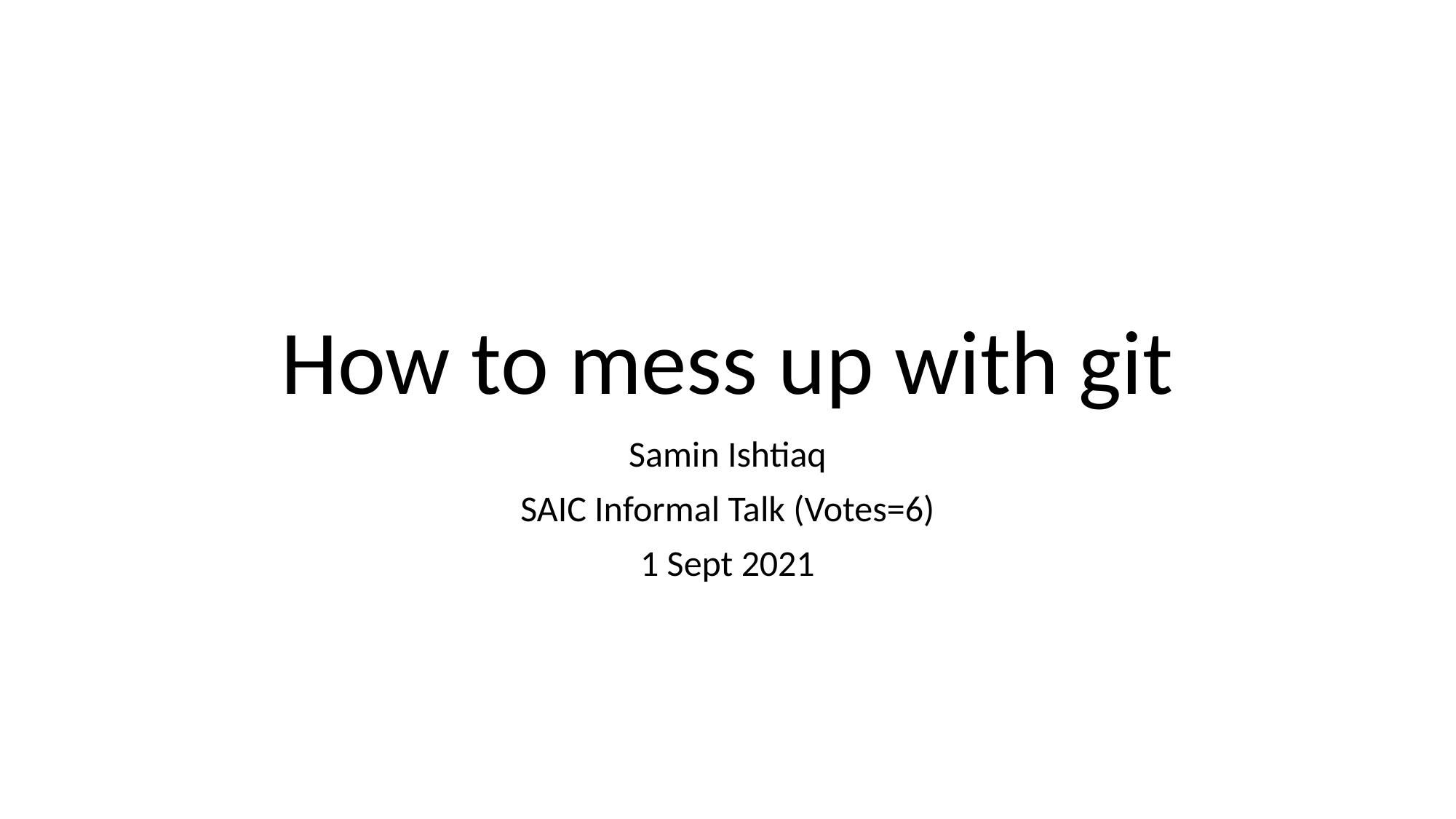

# How to mess up with git
Samin Ishtiaq
SAIC Informal Talk (Votes=6)
1 Sept 2021